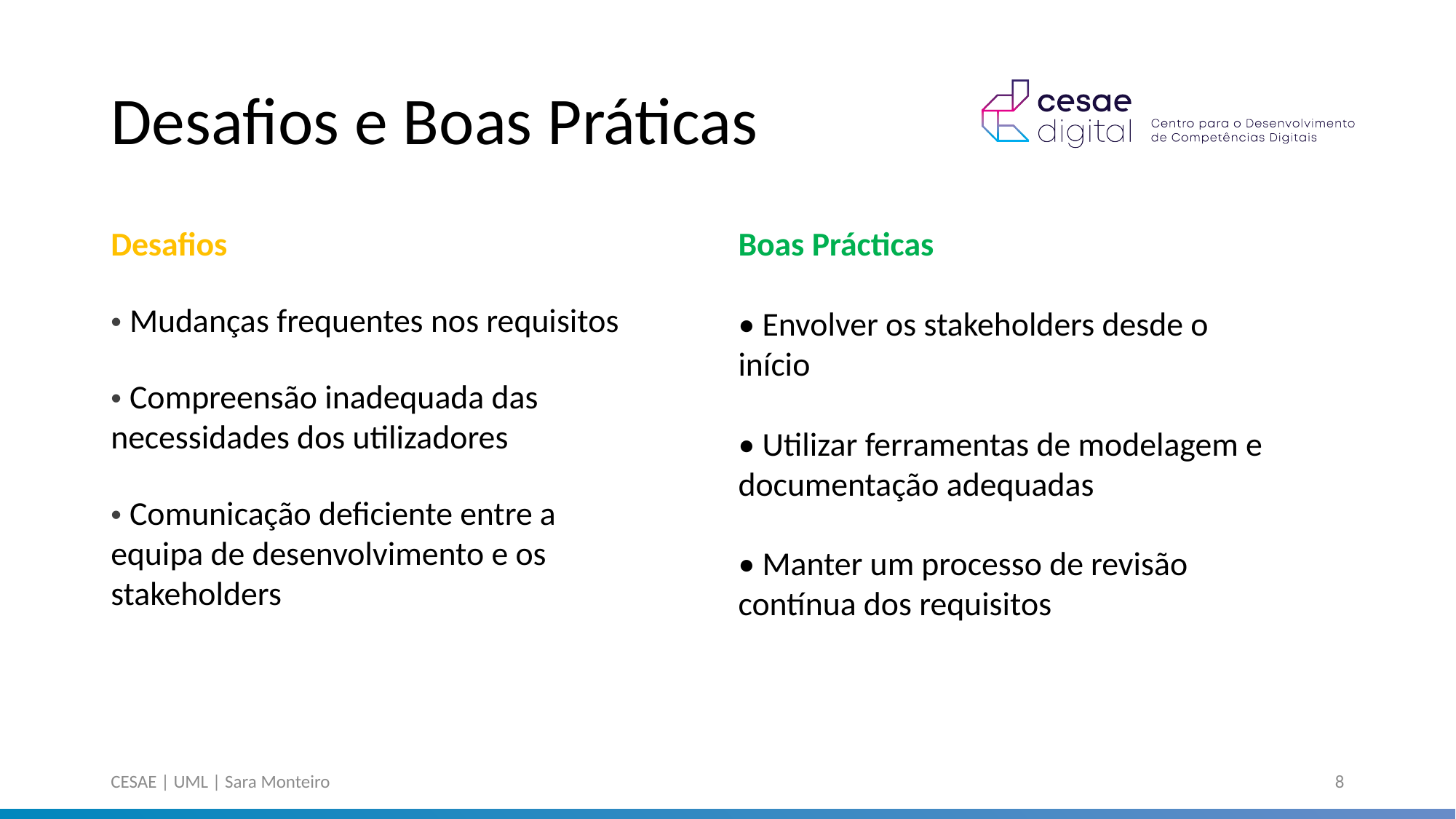

# Desafios e Boas Práticas
Desafios

• Mudanças frequentes nos requisitos

• Compreensão inadequada das necessidades dos utilizadores

• Comunicação deficiente entre a equipa de desenvolvimento e os stakeholders
Boas Prácticas

• Envolver os stakeholders desde o início

• Utilizar ferramentas de modelagem e documentação adequadas

• Manter um processo de revisão contínua dos requisitos
CESAE | UML | Sara Monteiro
8